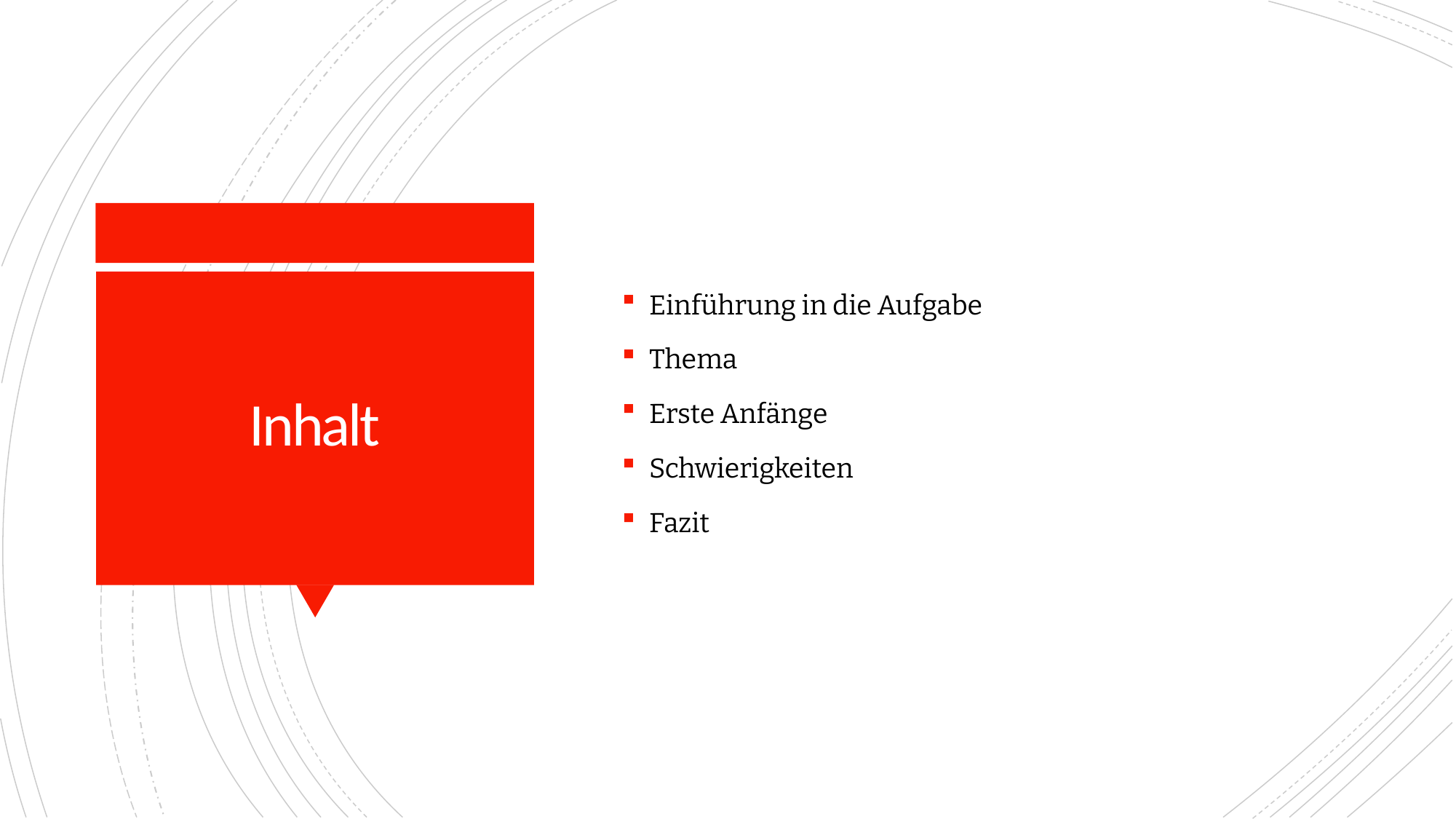

Einführung in die Aufgabe
Thema
Erste Anfänge
Schwierigkeiten
Fazit
# Inhalt